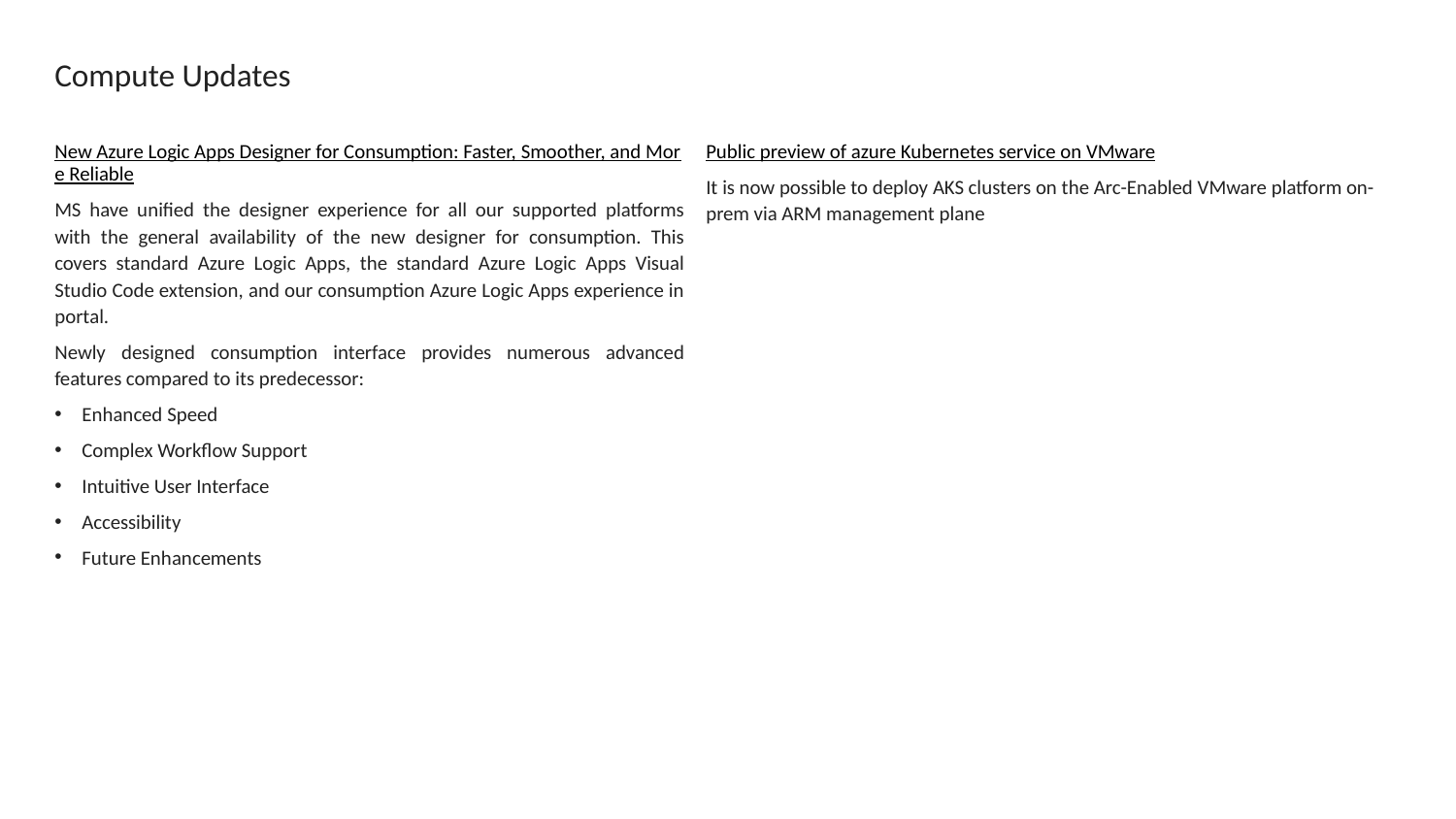

# Compute Updates
New Azure Logic Apps Designer for Consumption: Faster, Smoother, and More Reliable
MS have unified the designer experience for all our supported platforms with the general availability of the new designer for consumption. This covers standard Azure Logic Apps, the standard Azure Logic Apps Visual Studio Code extension, and our consumption Azure Logic Apps experience in portal.
Newly designed consumption interface provides numerous advanced features compared to its predecessor:
Enhanced Speed
Complex Workflow Support
Intuitive User Interface
Accessibility
Future Enhancements
Public preview of azure Kubernetes service on VMware
It is now possible to deploy AKS clusters on the Arc-Enabled VMware platform on-prem via ARM management plane